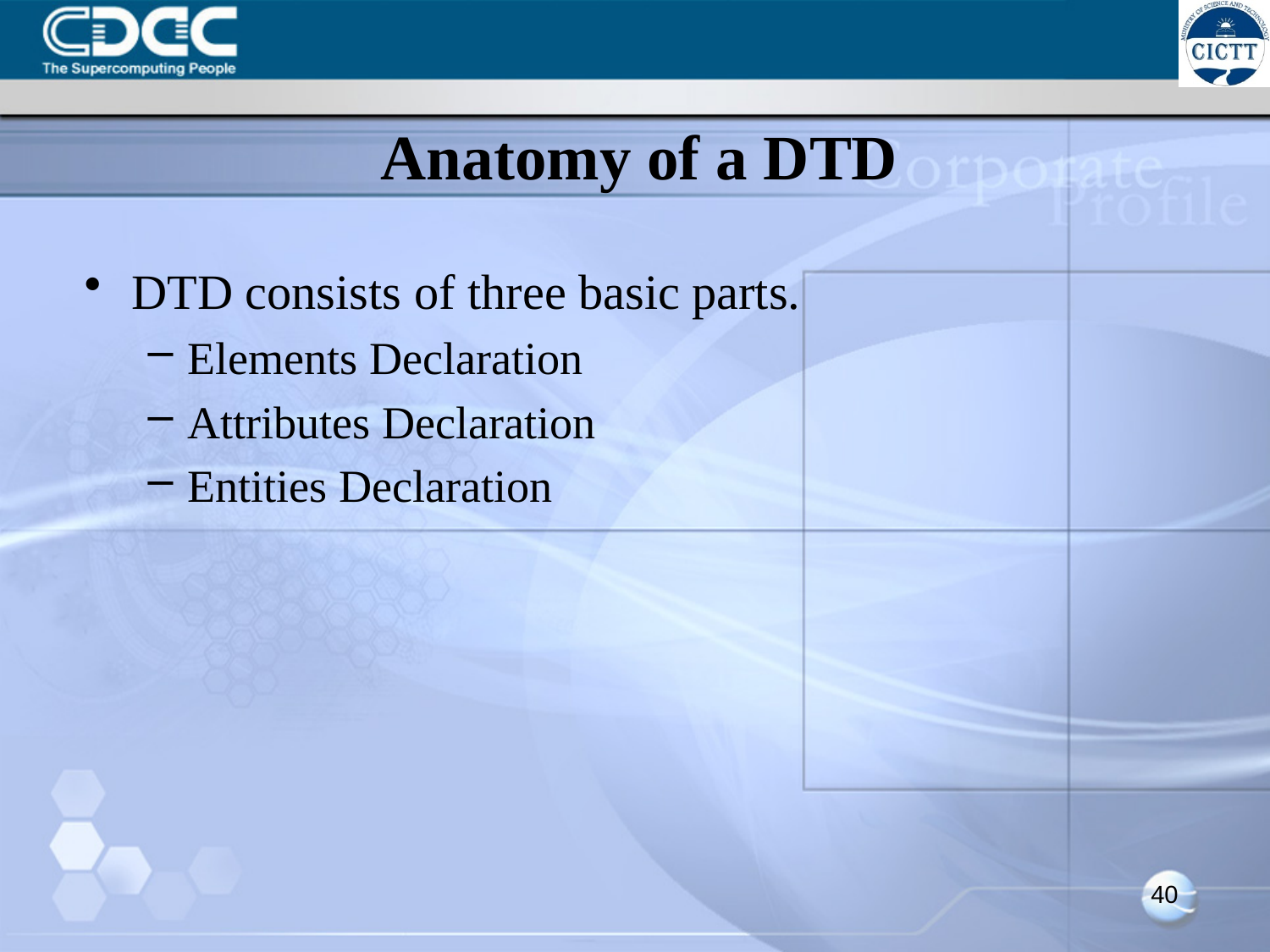

# Anatomy of a DTD
DTD consists of three basic parts.
Elements Declaration
Attributes Declaration
Entities Declaration